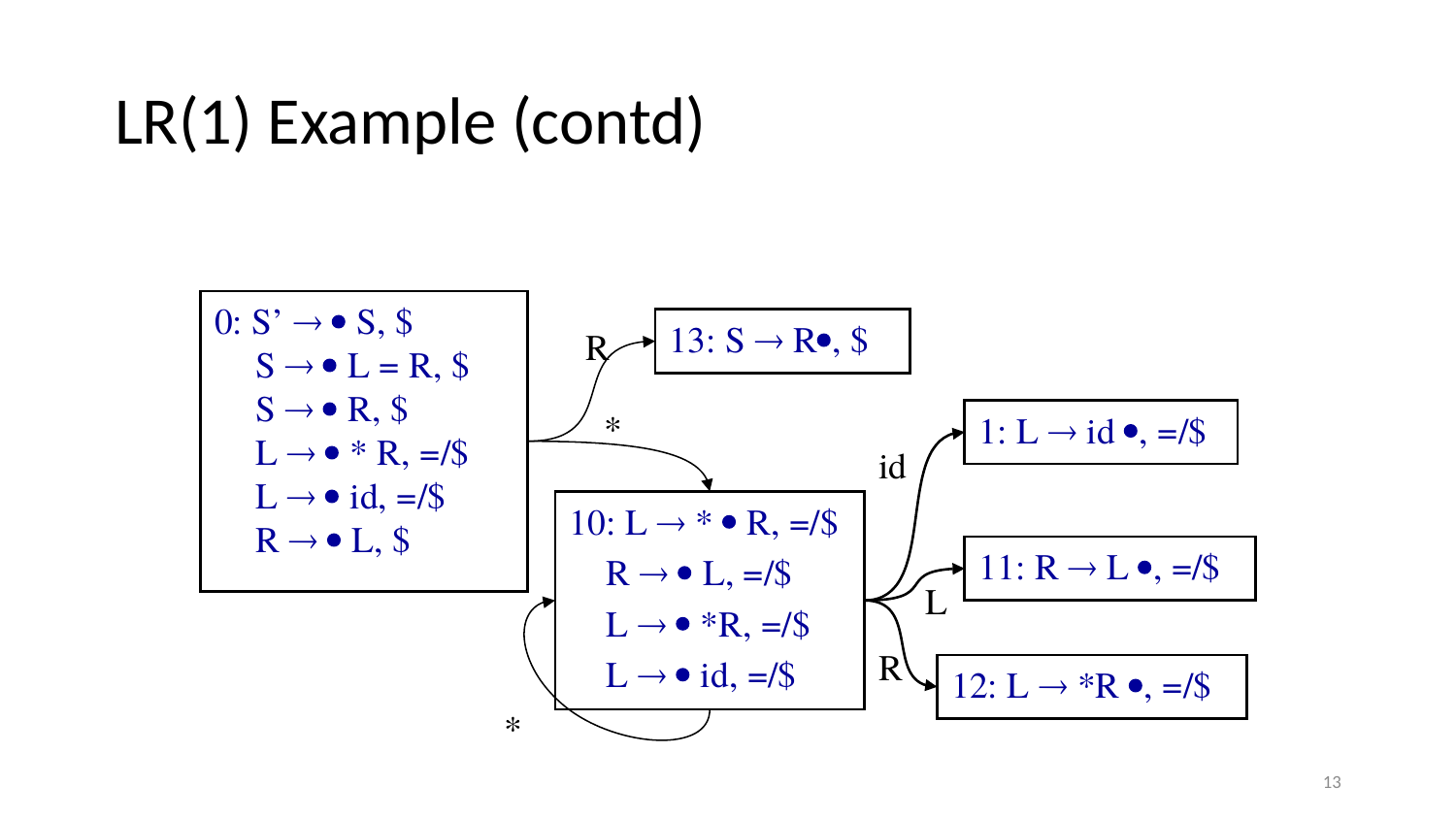

# LR(1) Example (contd)
0: S’ → • S, $
S → • L = R, $
S → • R, $
L → • * R, =/$
L → • id, =/$
R → • L, $
13: S → R•, $
R
*
1: L → id •, =/$
id
10: L → * • R, =/$
    R → • L, =/$
    L → • *R, =/$
    L → • id, =/$
 L
11: R → L •, =/$
R
*
12: L → *R •, =/$
13